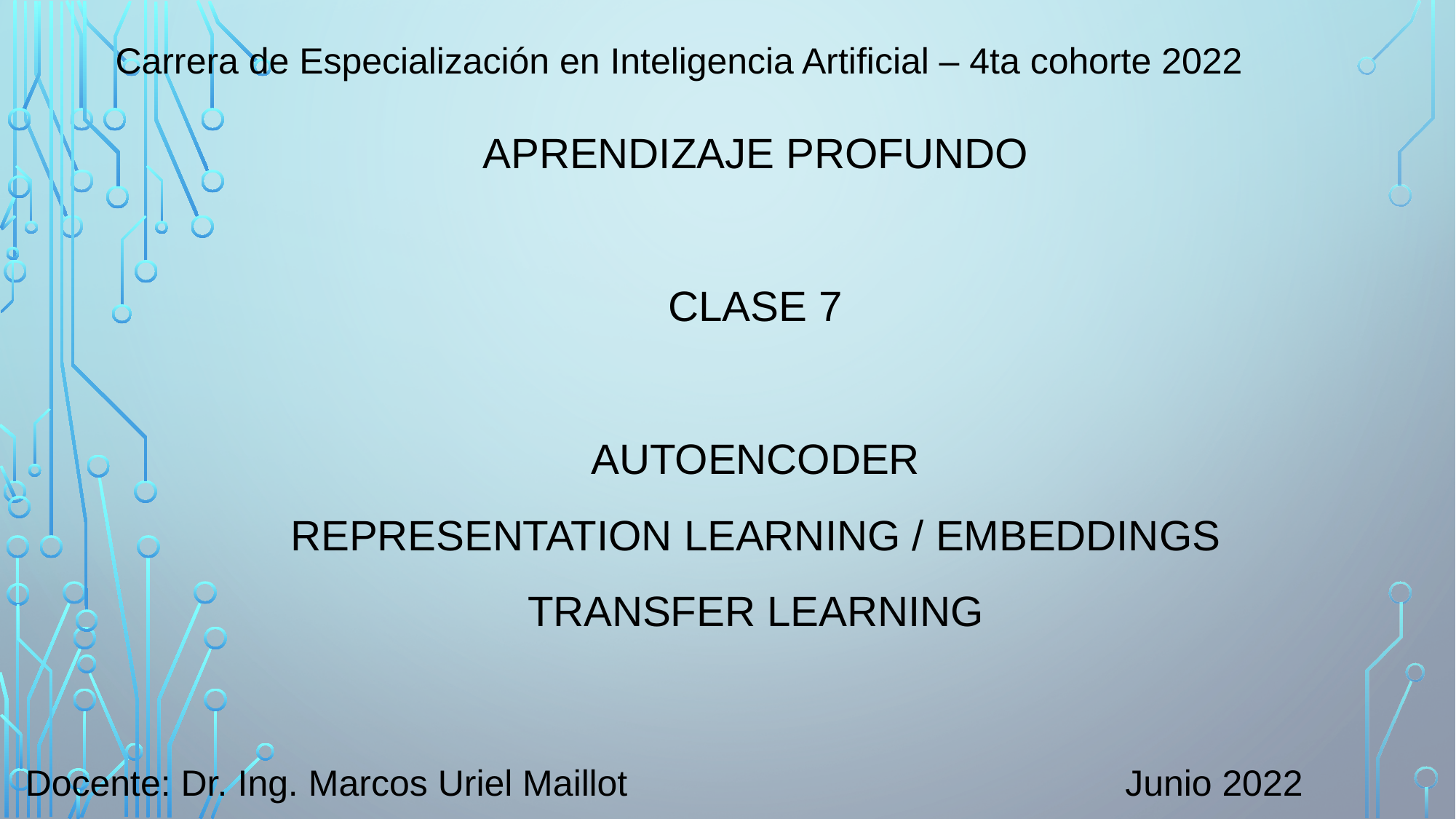

Carrera de Especialización en Inteligencia Artificial – 4ta cohorte 2022
APRENDIZAJE PROFUNDO

CLASE 7

AUTOENCODER
REPRESENTATION LEARNING / EMBEDDINGS
TRANSFER LEARNING

Docente: Dr. Ing. Marcos Uriel Maillot
Junio 2022